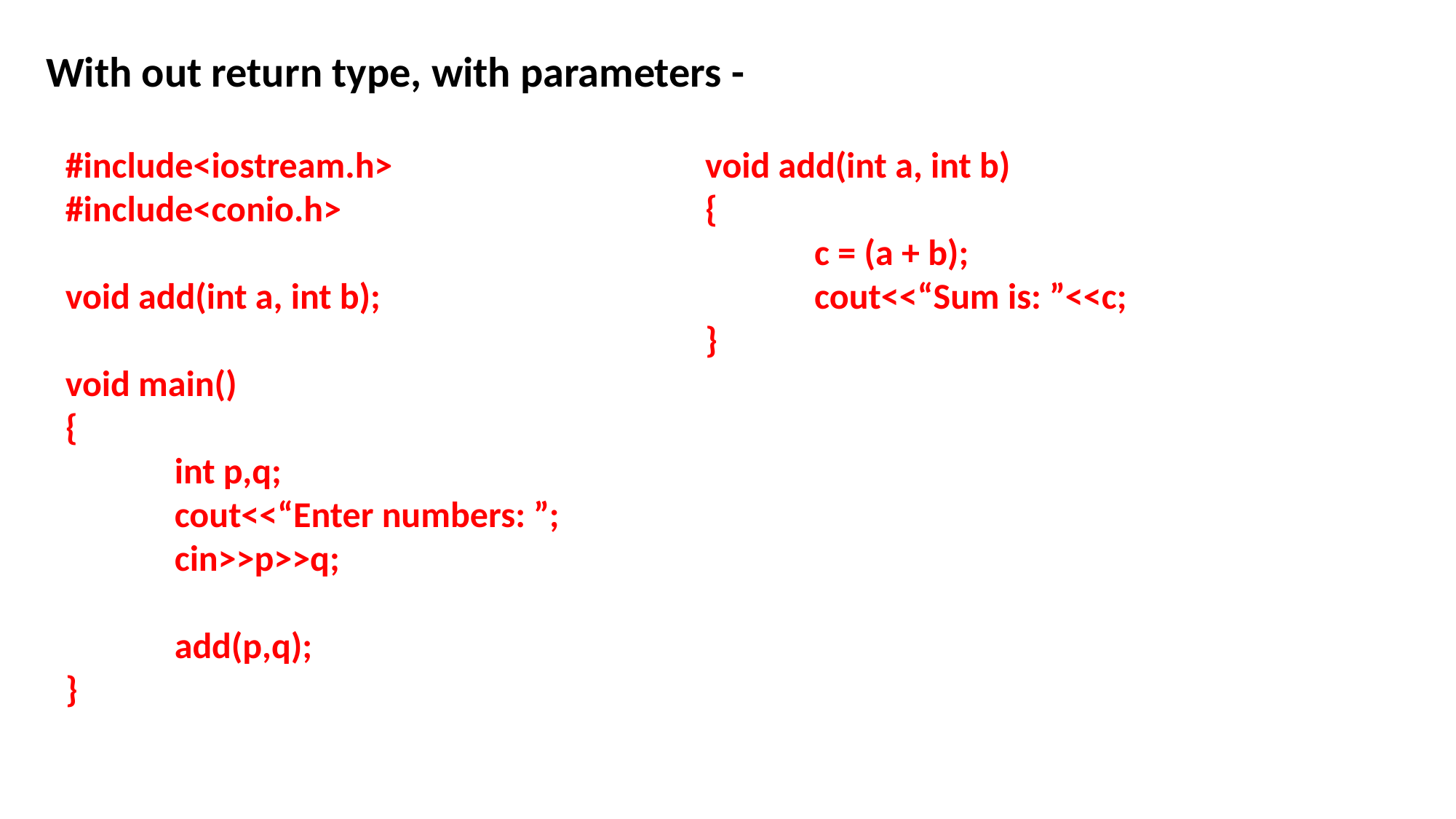

With out return type, with parameters -
#include<iostream.h>
#include<conio.h>

void add(int a, int b);

void main()
{
	int p,q;
	cout<<“Enter numbers: ”;
	cin>>p>>q;

	add(p,q);
}
void add(int a, int b)
{
	c = (a + b);
	cout<<“Sum is: ”<<c;
}